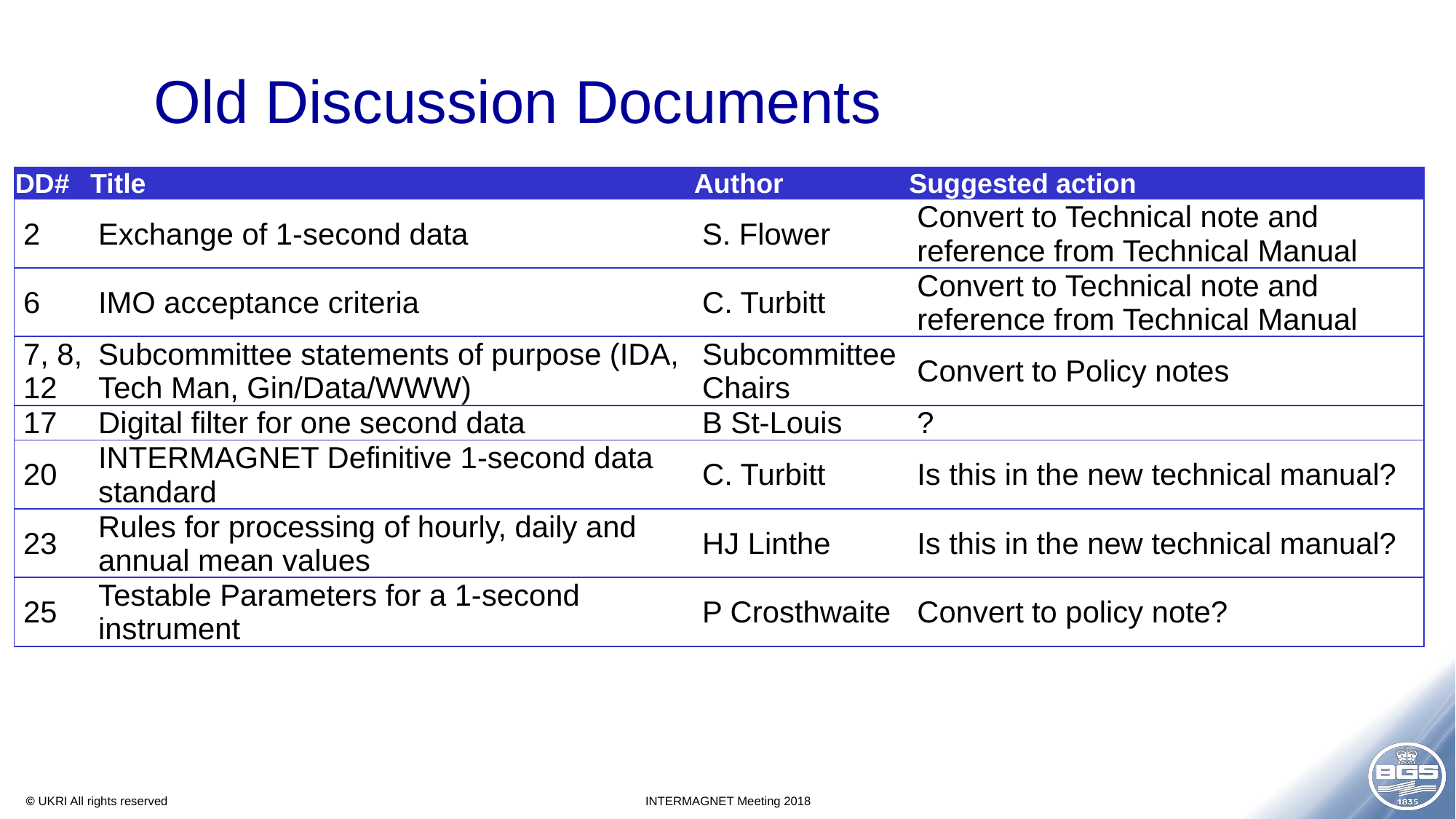

# Old Discussion Documents
| DD# | Title | Author | Suggested action |
| --- | --- | --- | --- |
| 2 | Exchange of 1-second data | S. Flower | Convert to Technical note and reference from Technical Manual |
| 6 | IMO acceptance criteria | C. Turbitt | Convert to Technical note and reference from Technical Manual |
| 7, 8, 12 | Subcommittee statements of purpose (IDA, Tech Man, Gin/Data/WWW) | Subcommittee Chairs | Convert to Policy notes |
| 17 | Digital filter for one second data | B St-Louis | ? |
| 20 | INTERMAGNET Definitive 1-second data standard | C. Turbitt | Is this in the new technical manual? |
| 23 | Rules for processing of hourly, daily and annual mean values | HJ Linthe | Is this in the new technical manual? |
| 25 | Testable Parameters for a 1-second instrument | P Crosthwaite | Convert to policy note? |